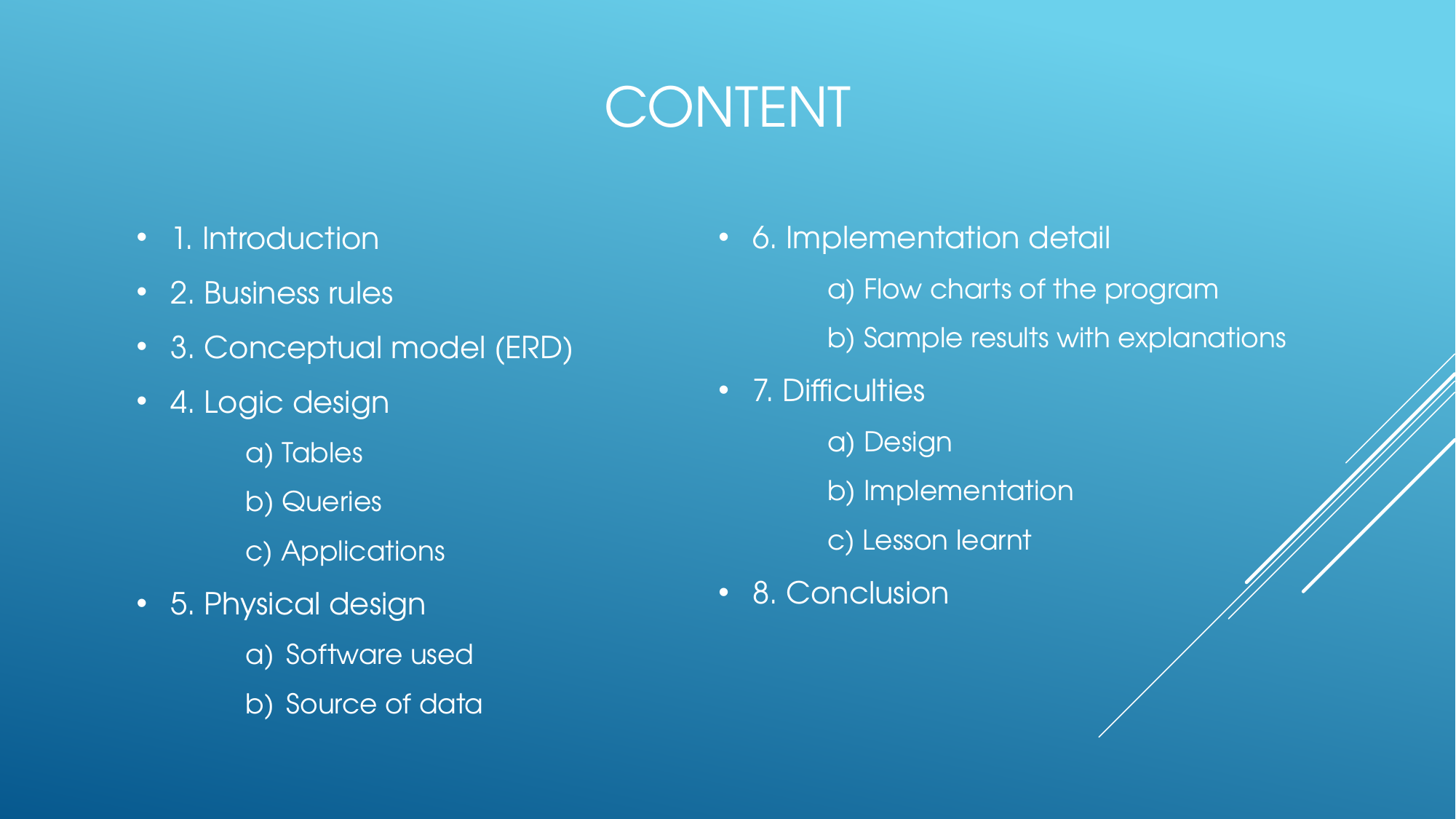

# Content
1. Introduction
2. Business rules
3. Conceptual model (ERD)
4. Logic design
	a) Tables
	b) Queries
	c) Applications
5. Physical design
Software used
Source of data
6. Implementation detail
	a) Flow charts of the program
	b) Sample results with explanations
7. Difficulties
	a) Design
	b) Implementation
	c) Lesson learnt
8. Conclusion